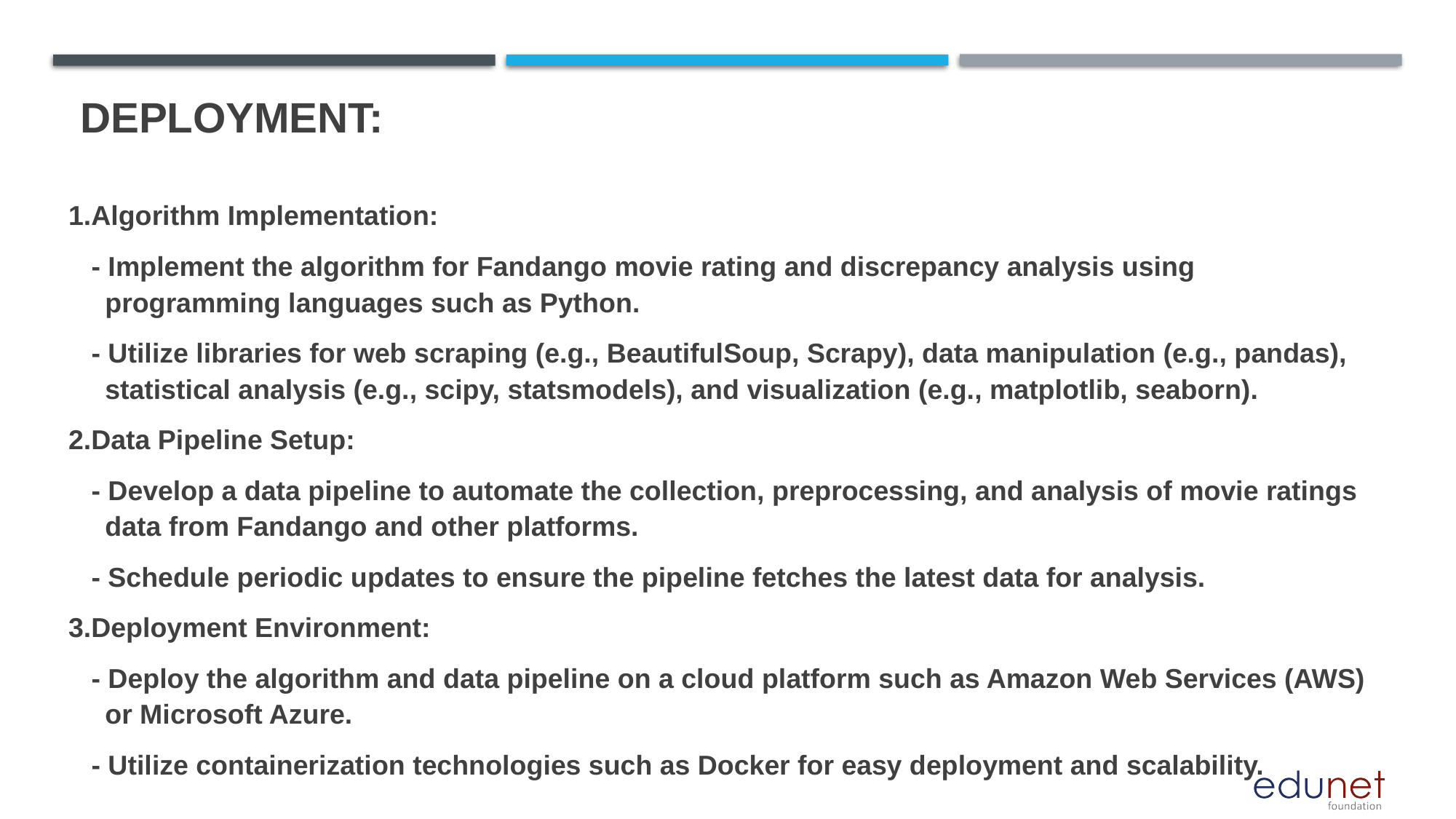

# Deployment:
1.Algorithm Implementation:
   - Implement the algorithm for Fandango movie rating and discrepancy analysis using programming languages such as Python.
   - Utilize libraries for web scraping (e.g., BeautifulSoup, Scrapy), data manipulation (e.g., pandas), statistical analysis (e.g., scipy, statsmodels), and visualization (e.g., matplotlib, seaborn).
2.Data Pipeline Setup:
   - Develop a data pipeline to automate the collection, preprocessing, and analysis of movie ratings data from Fandango and other platforms.
   - Schedule periodic updates to ensure the pipeline fetches the latest data for analysis.
3.Deployment Environment:
   - Deploy the algorithm and data pipeline on a cloud platform such as Amazon Web Services (AWS) or Microsoft Azure.
   - Utilize containerization technologies such as Docker for easy deployment and scalability.